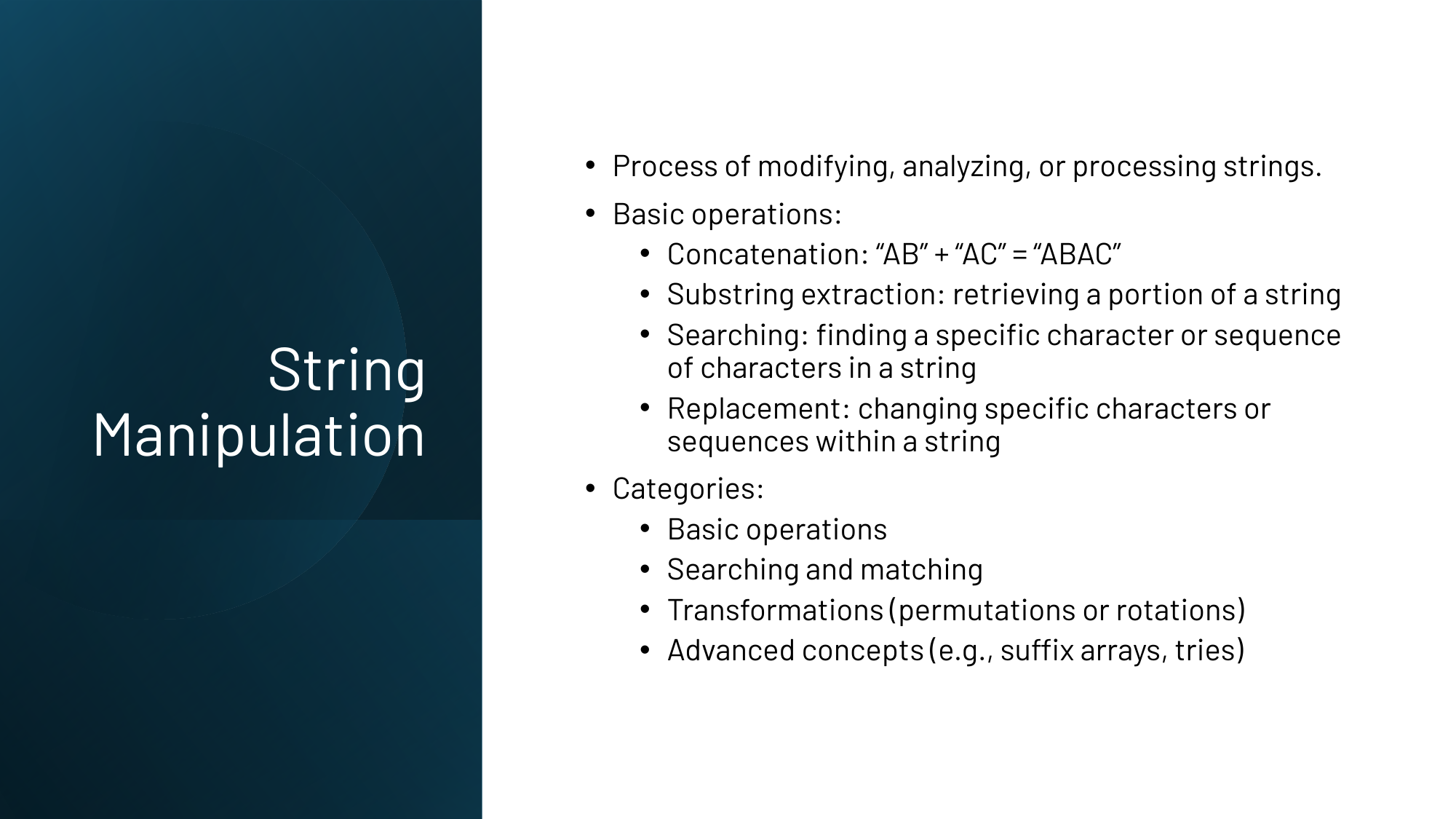

# String Manipulation
Process of modifying, analyzing, or processing strings.
Basic operations:
Concatenation: “AB” + “AC” = “ABAC”
Substring extraction: retrieving a portion of a string
Searching: finding a specific character or sequence of characters in a string
Replacement: changing specific characters or sequences within a string
Categories:
Basic operations
Searching and matching
Transformations (permutations or rotations)
Advanced concepts (e.g., suffix arrays, tries)